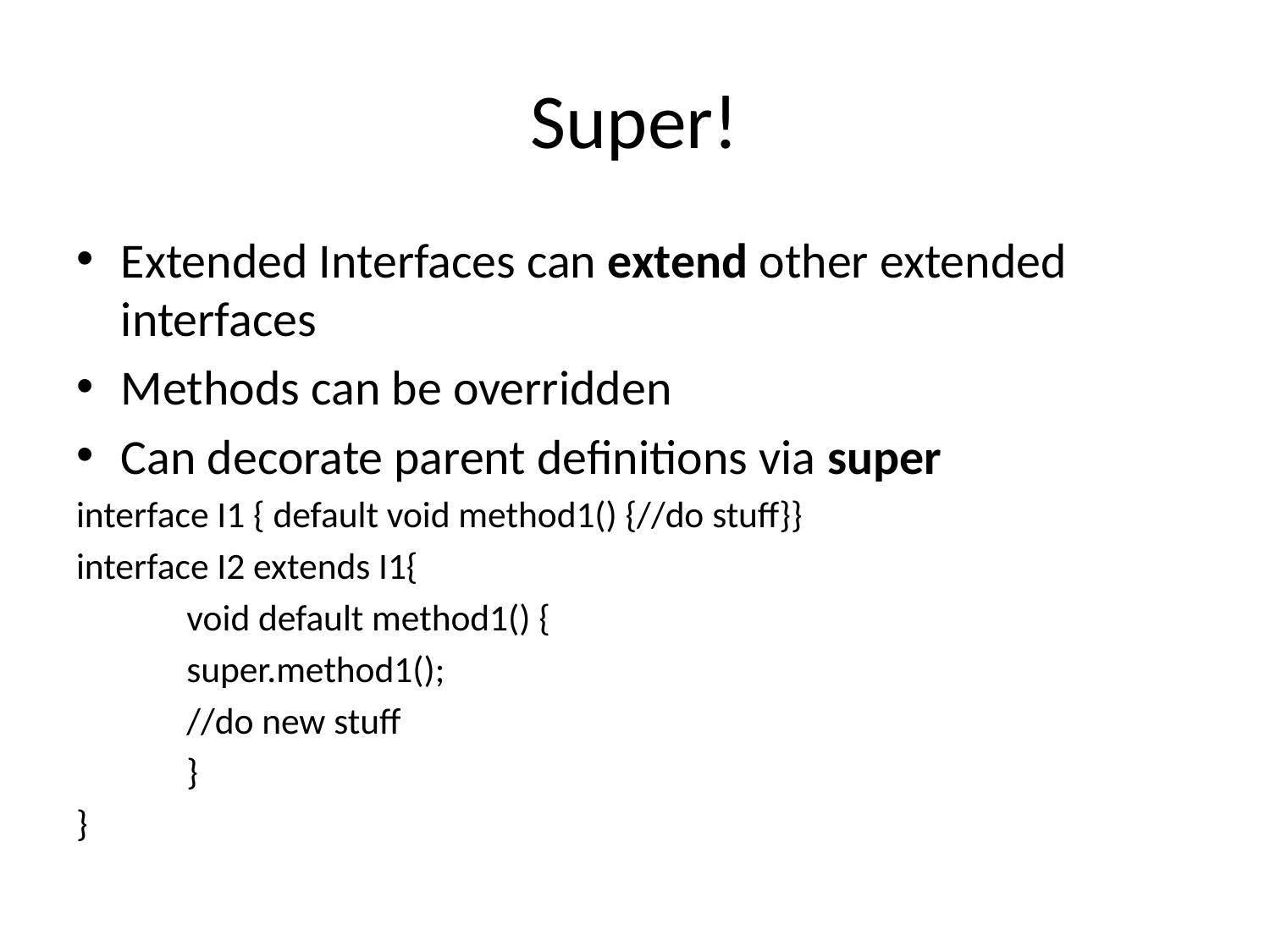

# Super!
Extended Interfaces can extend other extended interfaces
Methods can be overridden
Can decorate parent definitions via super
interface I1 { default void method1() {//do stuff}}
interface I2 extends I1{
	void default method1() {
		super.method1();
		//do new stuff
	}
}